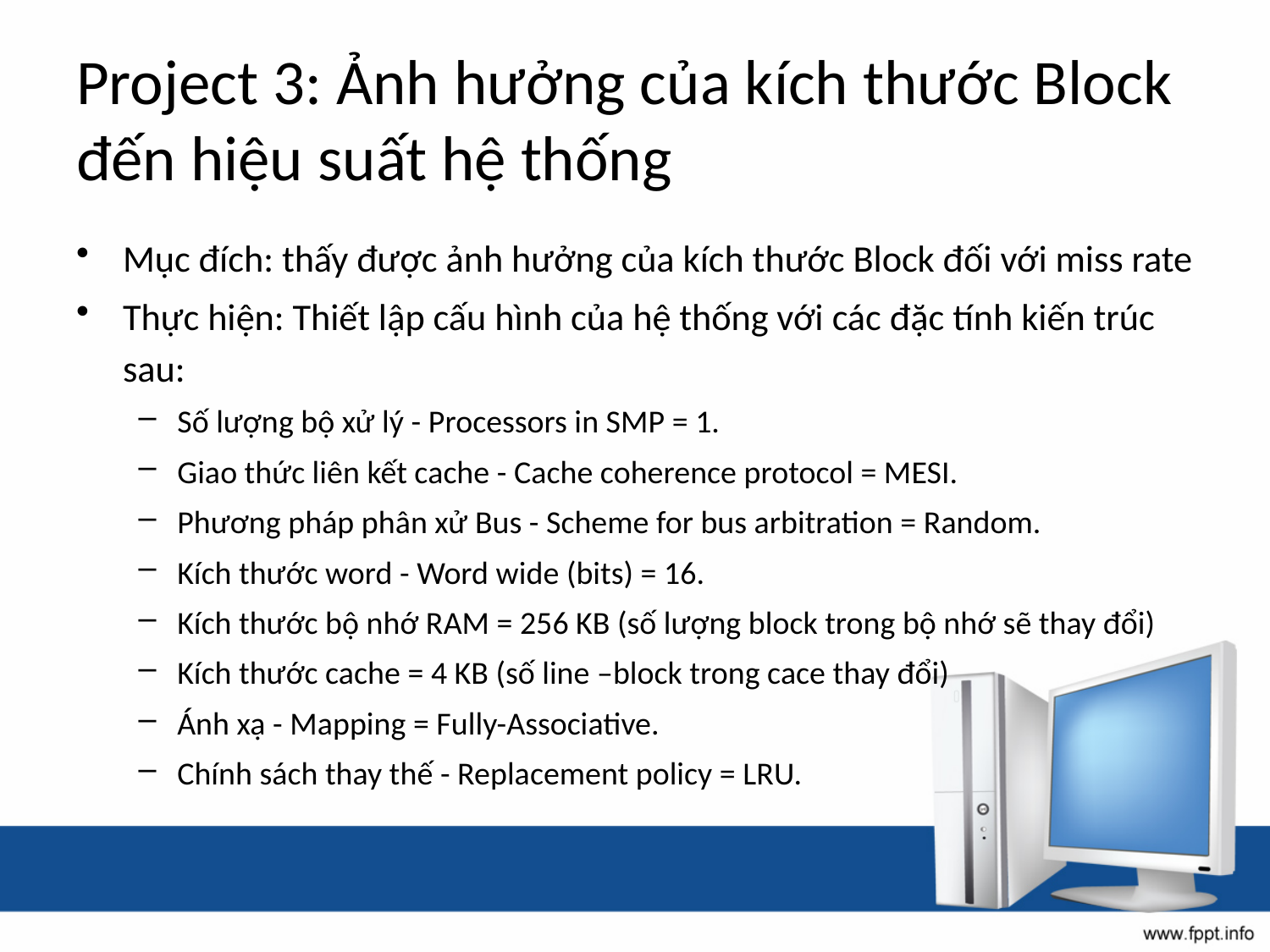

# Project 3: Ảnh hưởng của kích thước Block đến hiệu suất hệ thống
Mục đích: thấy được ảnh hưởng của kích thước Block đối với miss rate
Thực hiện: Thiết lập cấu hình của hệ thống với các đặc tính kiến trúc sau:
Số lượng bộ xử lý - Processors in SMP = 1.
Giao thức liên kết cache - Cache coherence protocol = MESI.
Phương pháp phân xử Bus - Scheme for bus arbitration = Random.
Kích thước word - Word wide (bits) = 16.
Kích thước bộ nhớ RAM = 256 KB (số lượng block trong bộ nhớ sẽ thay đổi)
Kích thước cache = 4 KB (số line –block trong cace thay đổi)
Ánh xạ - Mapping = Fully-Associative.
Chính sách thay thế - Replacement policy = LRU.